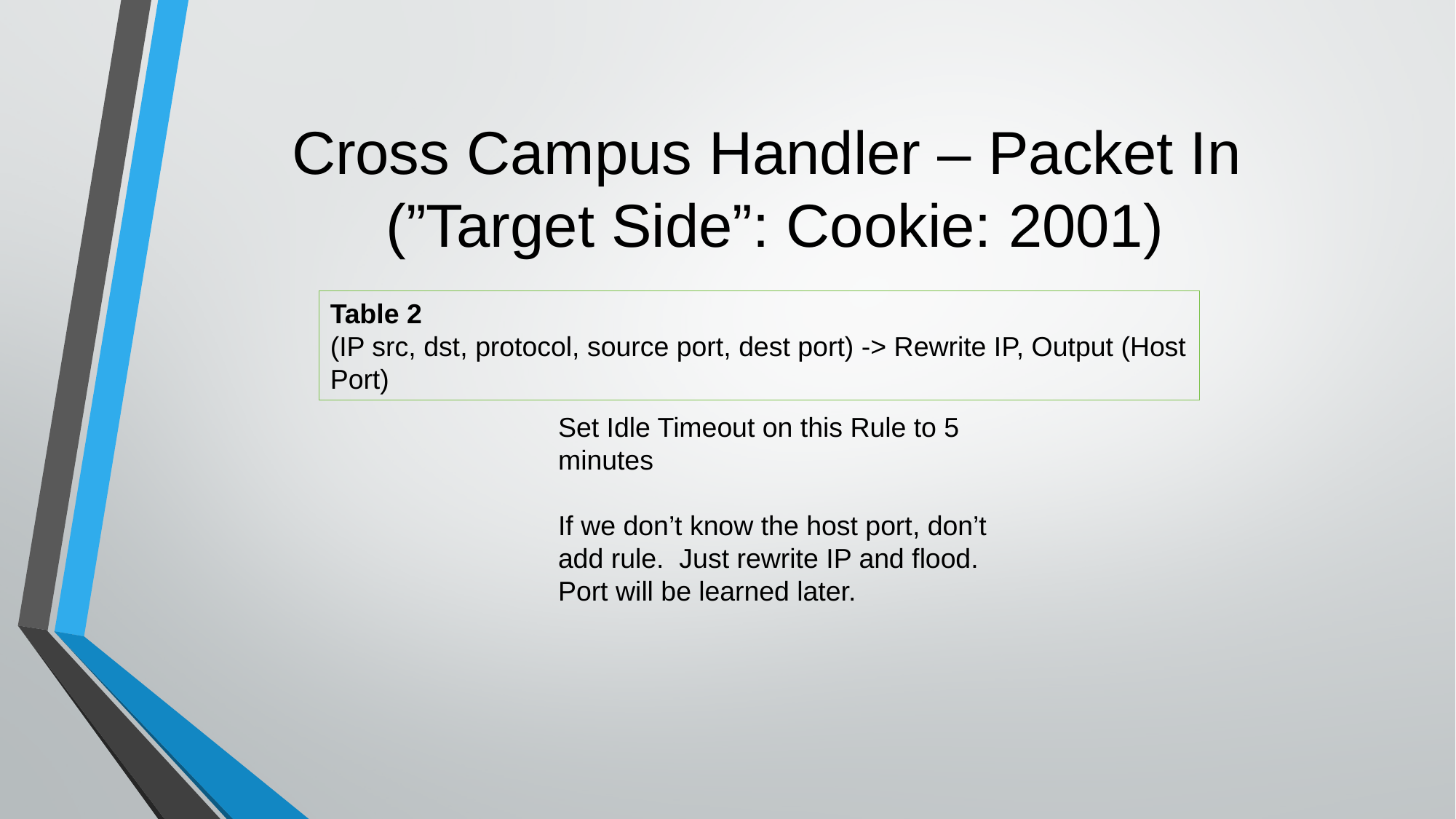

# Cross Campus Handler – Packet In (”Target Side”: Cookie: 2001)
Table 2
(IP src, dst, protocol, source port, dest port) -> Rewrite IP, Output (Host Port)
Set Idle Timeout on this Rule to 5 minutes

If we don’t know the host port, don’t add rule.  Just rewrite IP and flood.  Port will be learned later.